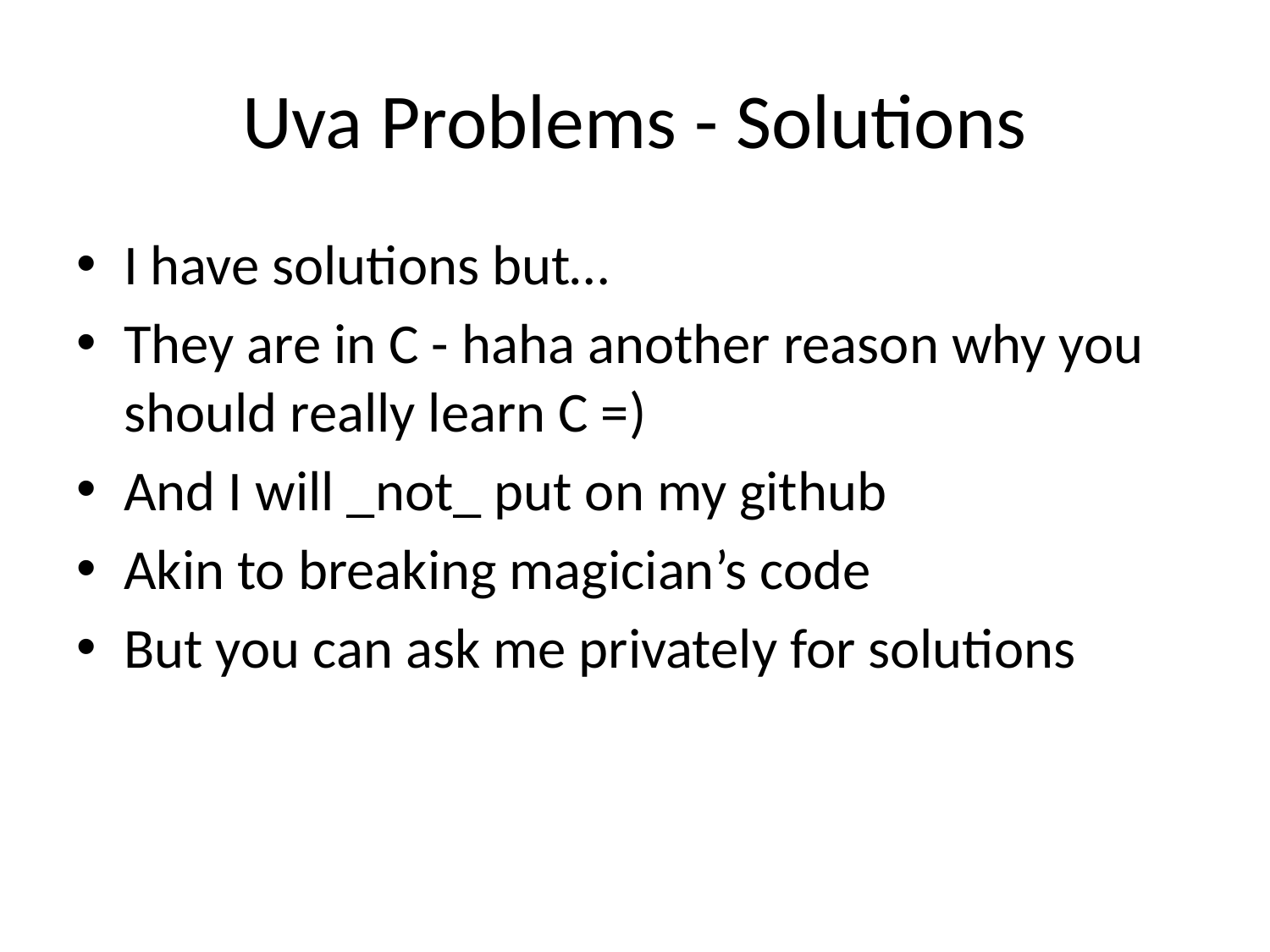

# Uva Problems - Solutions
I have solutions but…
They are in C - haha another reason why you should really learn C =)
And I will _not_ put on my github
Akin to breaking magician’s code
But you can ask me privately for solutions